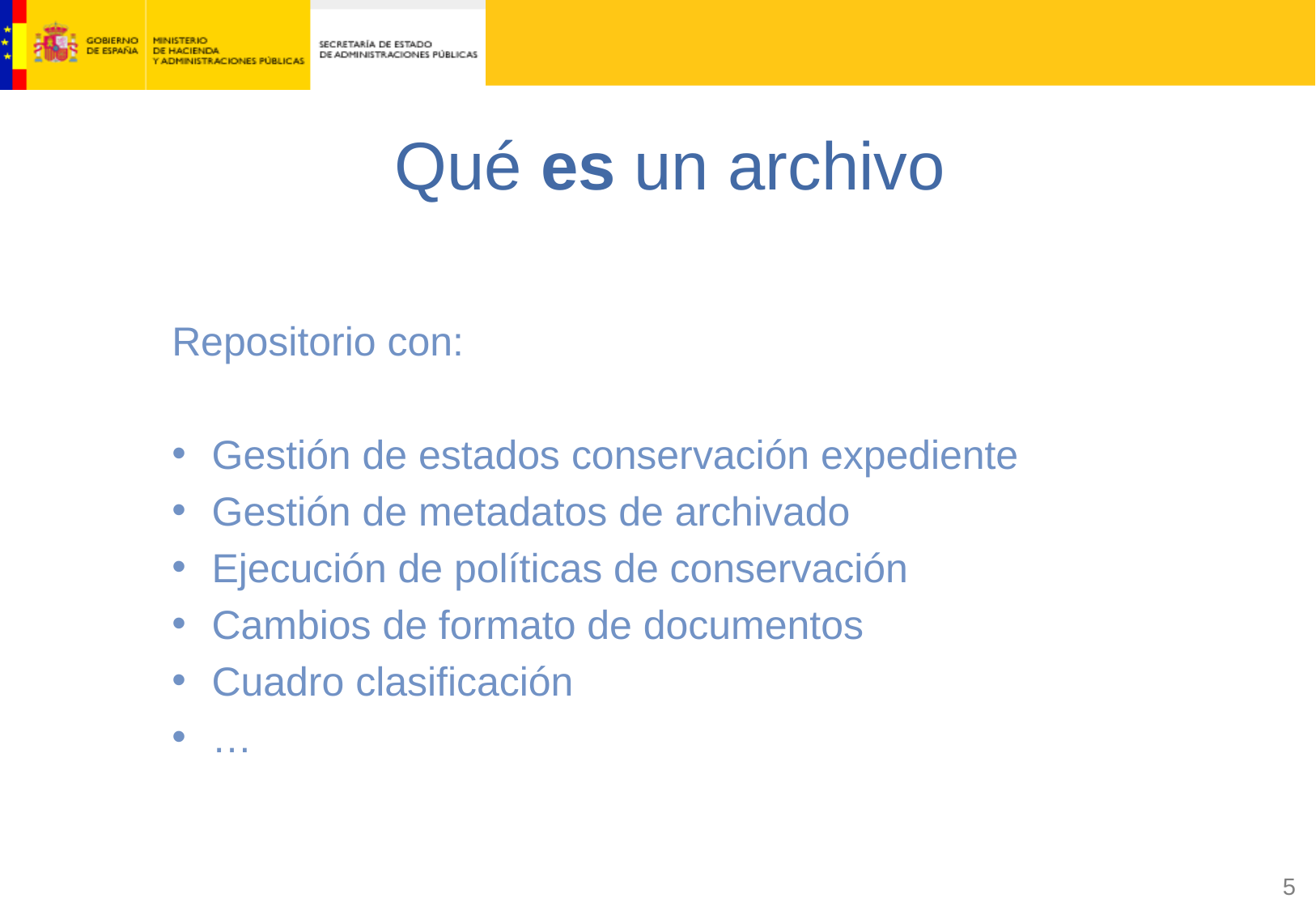

Qué es un archivo
Repositorio con:

 Gestión de estados conservación expediente
 Gestión de metadatos de archivado
 Ejecución de políticas de conservación
 Cambios de formato de documentos
 Cuadro clasificación
 …